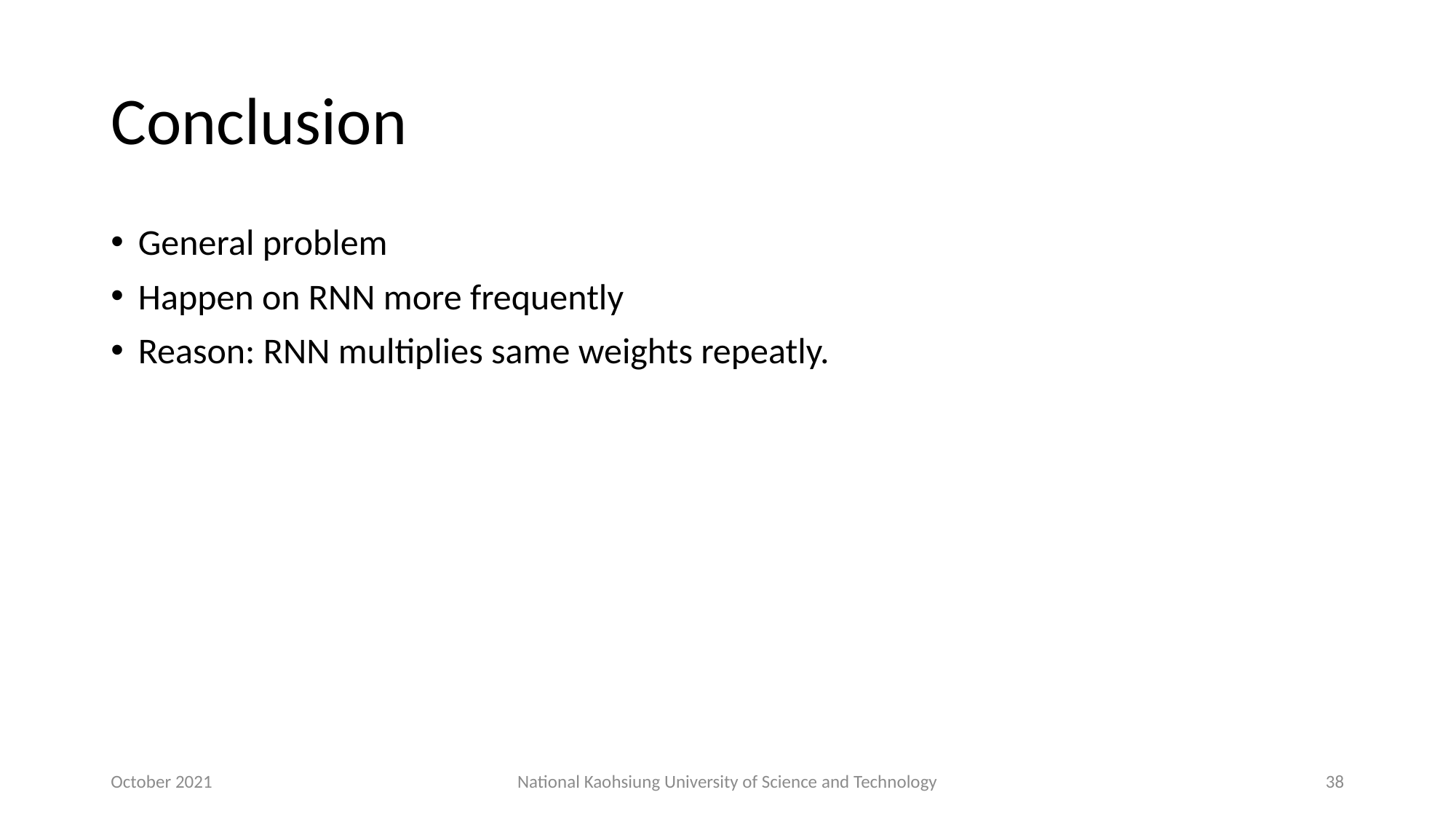

# Conclusion
General problem
Happen on RNN more frequently
Reason: RNN multiplies same weights repeatly.
October 2021
National Kaohsiung University of Science and Technology
38